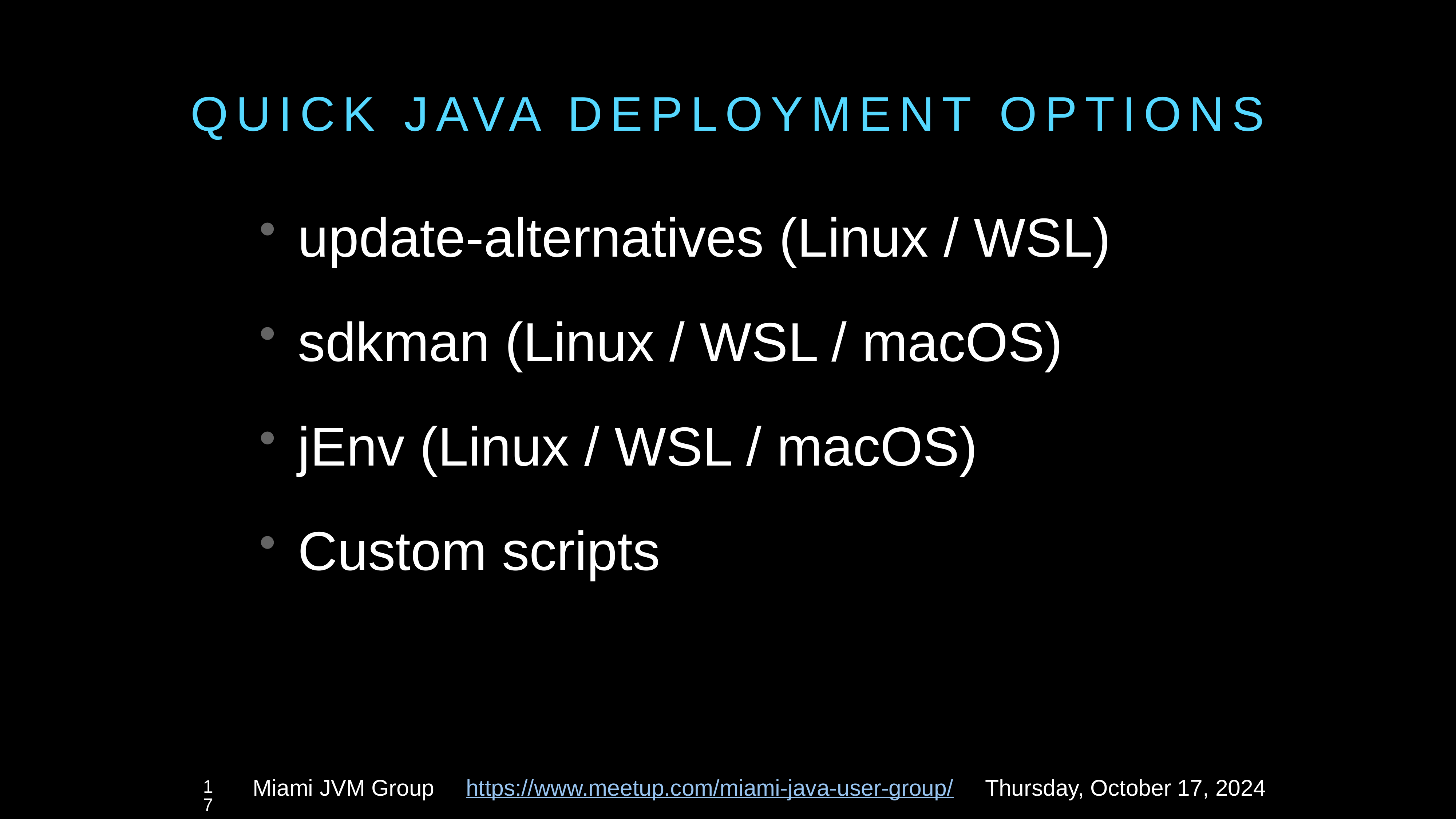

# Quick Java Deployment Options
update-alternatives (Linux / WSL)
sdkman (Linux / WSL / macOS)
jEnv (Linux / WSL / macOS)
Custom scripts
Miami JVM Group     https://www.meetup.com/miami-java-user-group/     Thursday, October 17, 2024
17